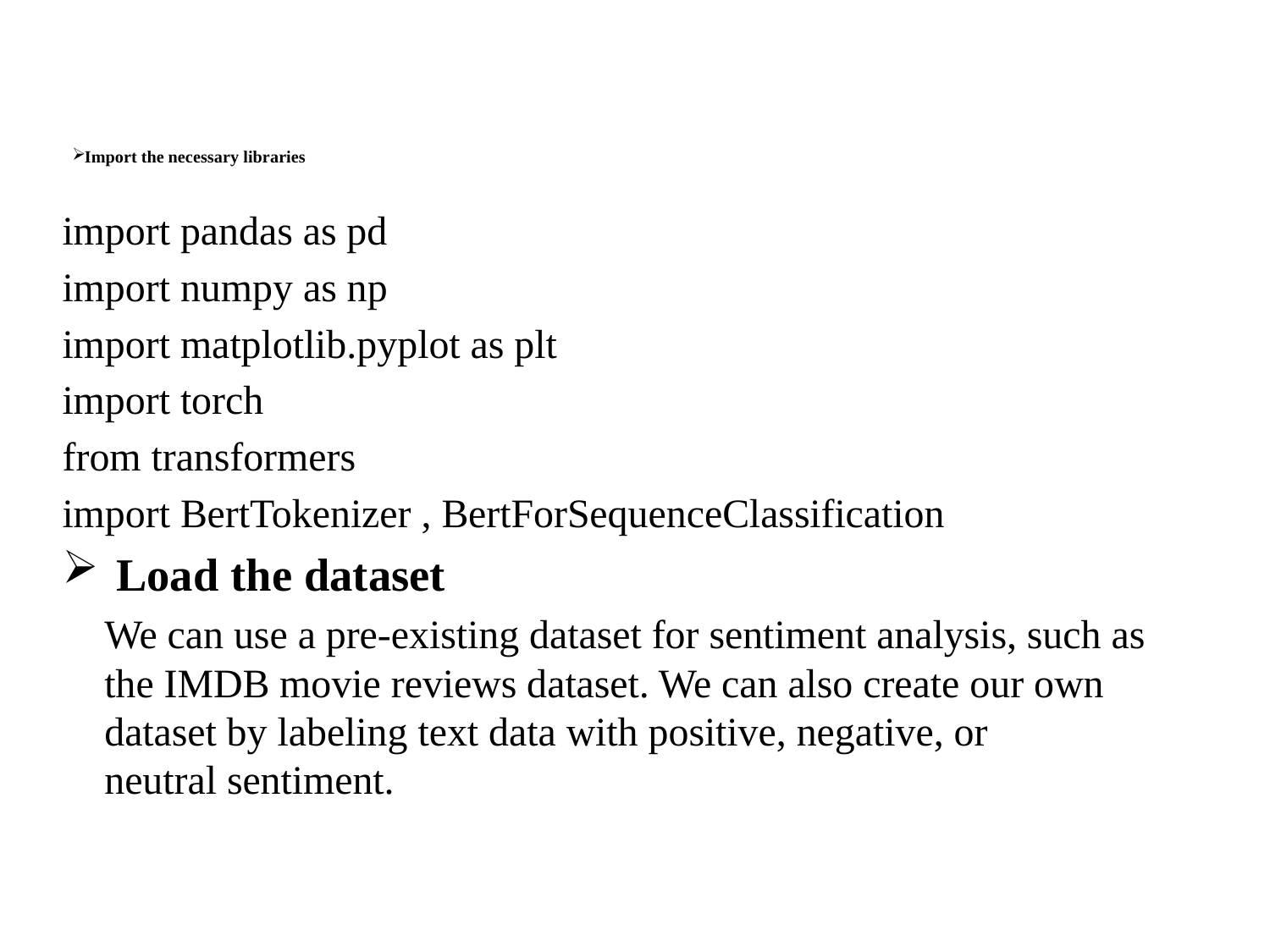

# Import the necessary libraries
import pandas as pd
import numpy as np
import matplotlib.pyplot as plt
import torch
from transformers
import BertTokenizer , BertForSequenceClassification
 Load the dataset
		We can use a pre-existing dataset for sentiment analysis, such as the IMDB movie reviews dataset. We can also create our own dataset by labeling text data with positive, negative, or neutral sentiment.